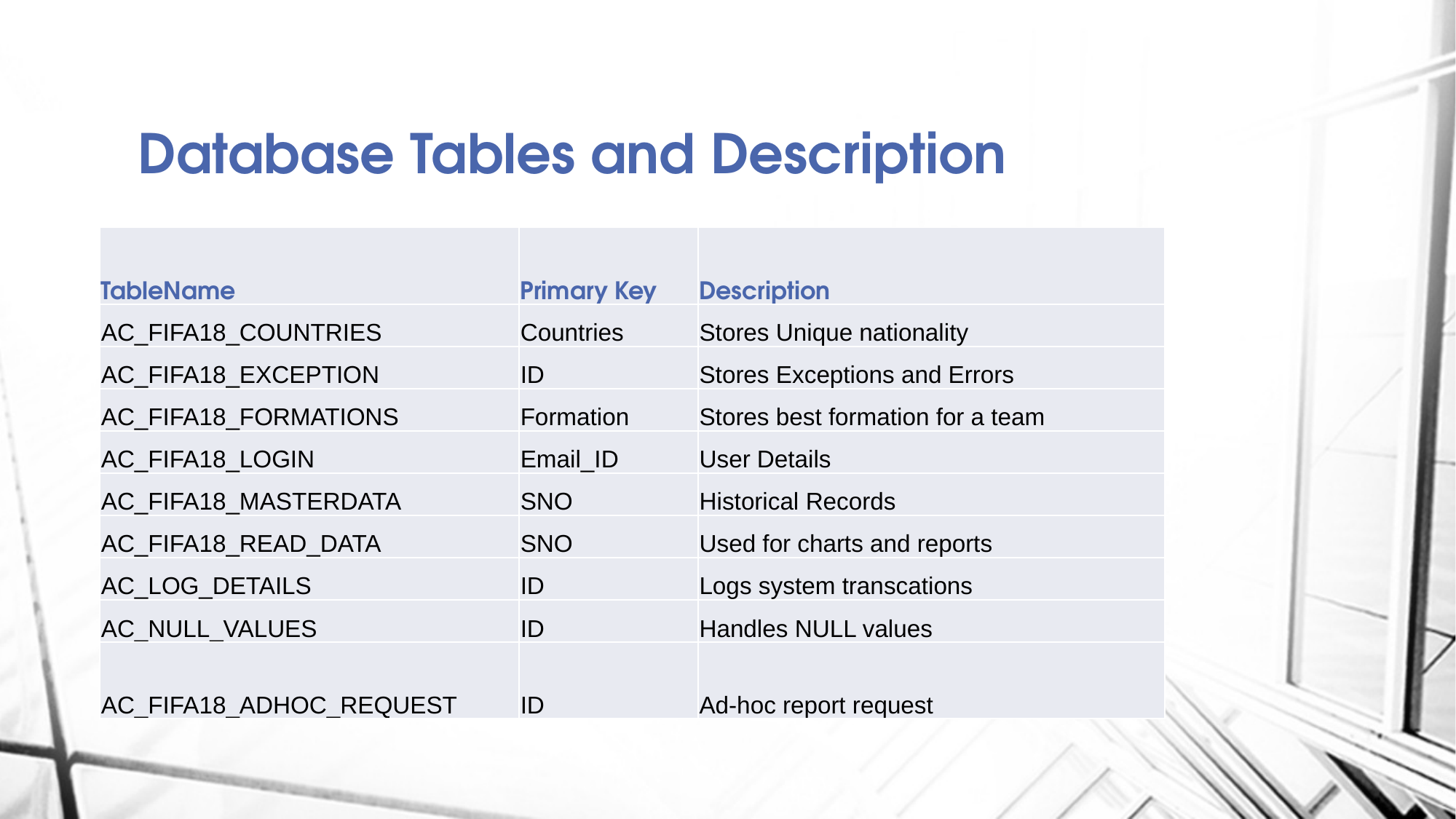

# Database Tables and Description
| TableName | Primary Key | Description |
| --- | --- | --- |
| AC\_FIFA18\_COUNTRIES | Countries | Stores Unique nationality |
| AC\_FIFA18\_EXCEPTION | ID | Stores Exceptions and Errors |
| AC\_FIFA18\_FORMATIONS | Formation | Stores best formation for a team |
| AC\_FIFA18\_LOGIN | Email\_ID | User Details |
| AC\_FIFA18\_MASTERDATA | SNO | Historical Records |
| AC\_FIFA18\_READ\_DATA | SNO | Used for charts and reports |
| AC\_LOG\_DETAILS | ID | Logs system transcations |
| AC\_NULL\_VALUES | ID | Handles NULL values |
| AC\_FIFA18\_ADHOC\_REQUEST | ID | Ad-hoc report request |